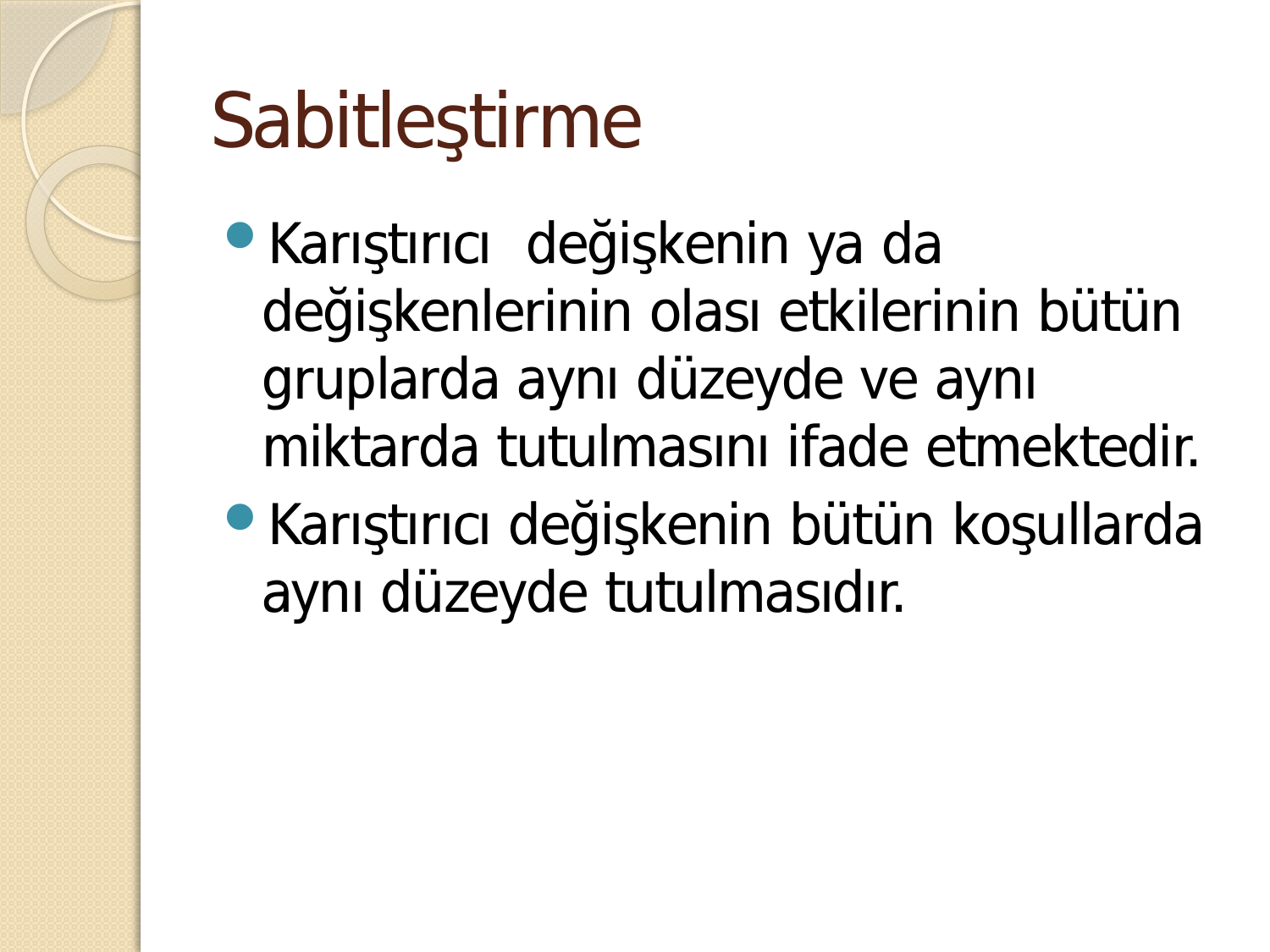

# Sabitleştirme
Karıştırıcı  değişkenin ya da değişkenlerinin olası etkilerinin bütün gruplarda aynı düzeyde ve aynı miktarda tutulmasını ifade etmektedir.
Karıştırıcı değişkenin bütün koşullarda aynı düzeyde tutulmasıdır.